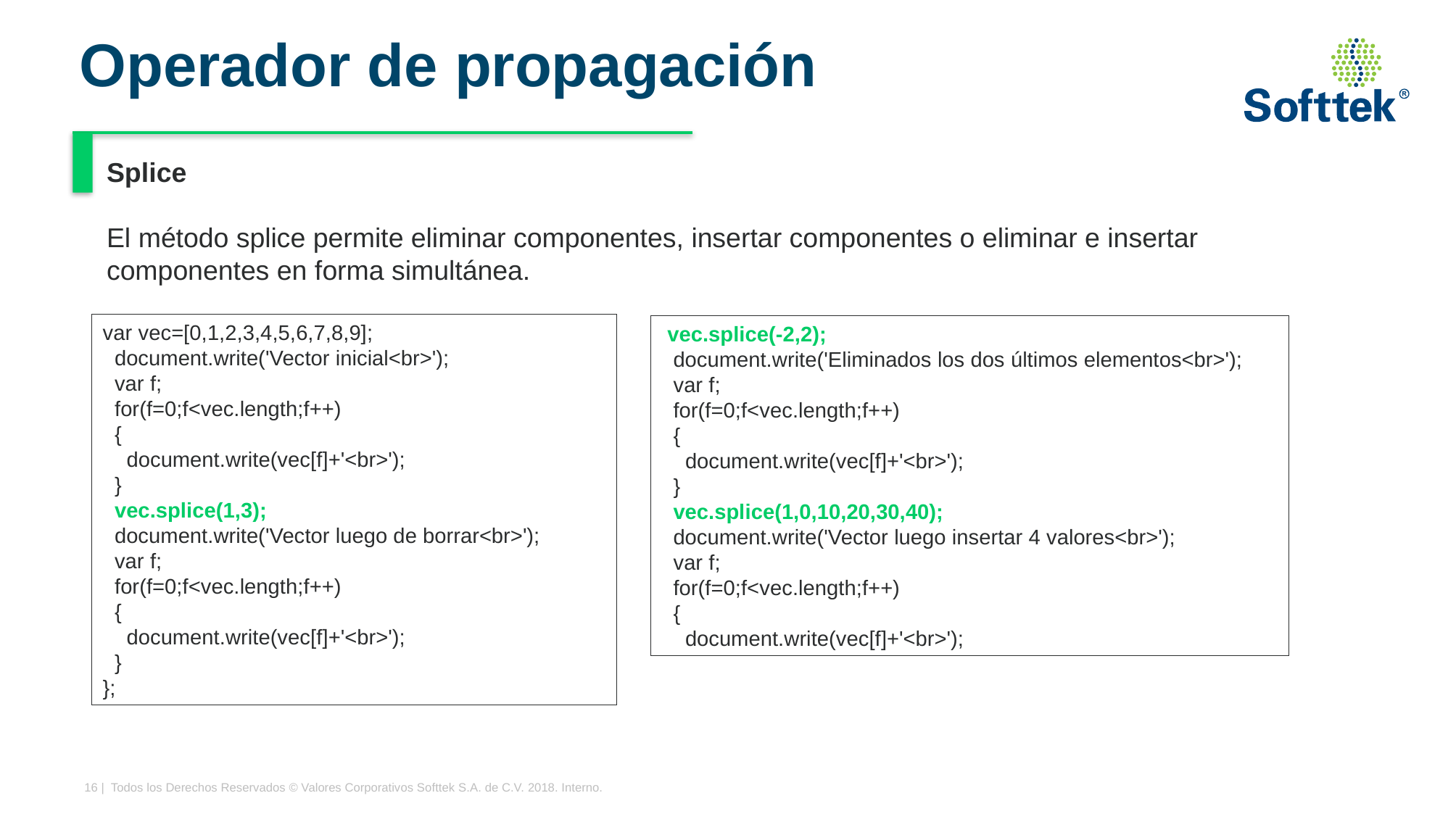

# Operador de propagación

Splice

El método splice permite eliminar componentes, insertar componentes o eliminar e insertar componentes en forma simultánea.
var vec=[0,1,2,3,4,5,6,7,8,9];
  document.write('Vector inicial<br>');
  var f;
  for(f=0;f<vec.length;f++)
  {
    document.write(vec[f]+'<br>');
  }
  vec.splice(1,3);
  document.write('Vector luego de borrar<br>');
  var f;
  for(f=0;f<vec.length;f++)
  {
    document.write(vec[f]+'<br>');
  }
};
 vec.splice(-2,2);
  document.write('Eliminados los dos últimos elementos<br>');
  var f;
  for(f=0;f<vec.length;f++)
  {
    document.write(vec[f]+'<br>');
  }
  vec.splice(1,0,10,20,30,40);
  document.write('Vector luego insertar 4 valores<br>');
  var f;
  for(f=0;f<vec.length;f++)
  {
    document.write(vec[f]+'<br>');